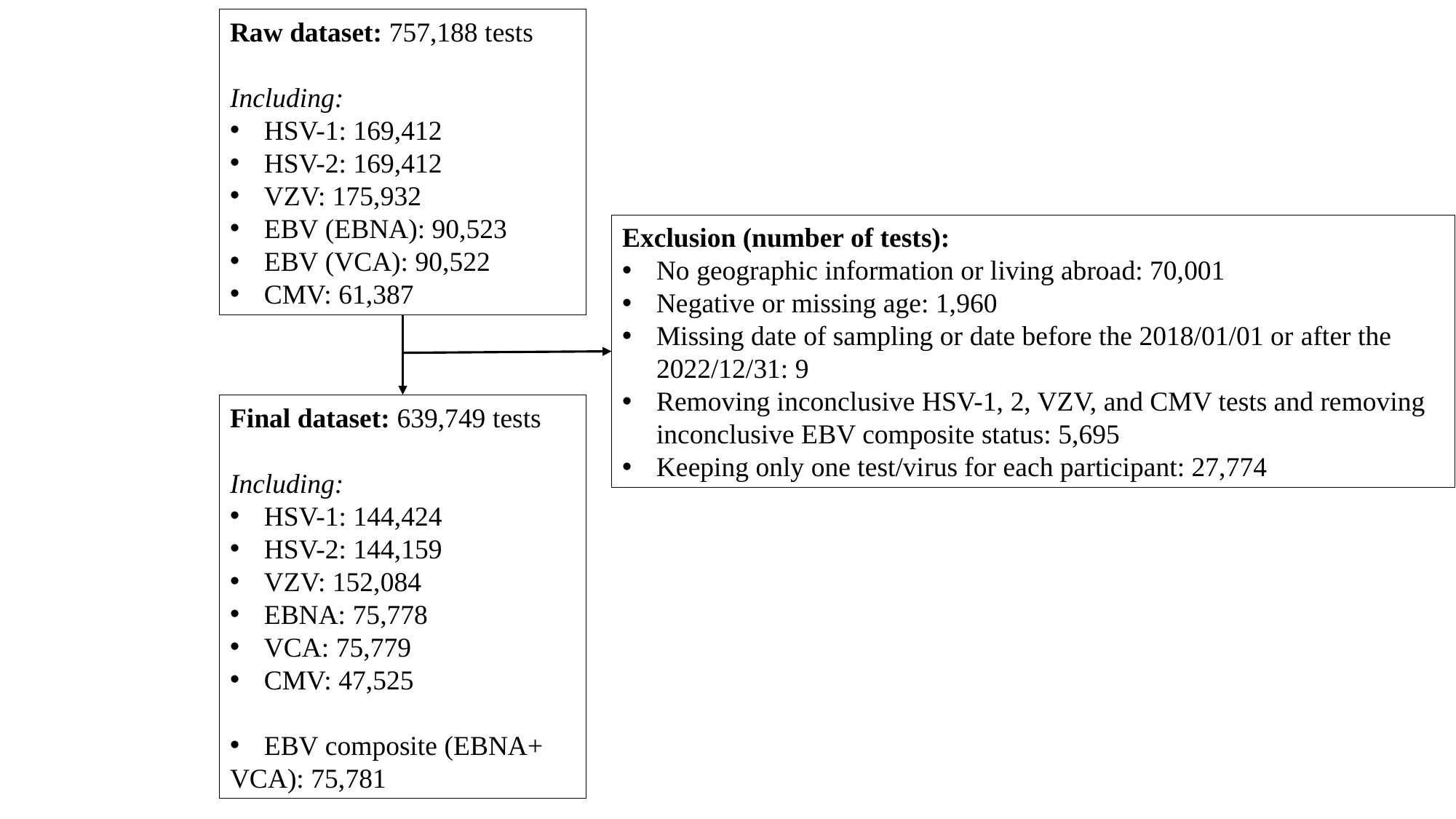

Raw dataset: 757,188 tests

Including:
HSV-1: 169,412
HSV-2: 169,412
VZV: 175,932
EBV (EBNA): 90,523
EBV (VCA): 90,522
CMV: 61,387

Exclusion (number of tests):
No geographic information or living abroad: 70,001
Negative or missing age: 1,960
Missing date of sampling or date before the 2018/01/01 or after the 2022/12/31: 9
Removing inconclusive HSV-1, 2, VZV, and CMV tests and removing inconclusive EBV composite status: 5,695
Keeping only one test/virus for each participant: 27,774
Final dataset: 639,749 tests

Including:
HSV-1: 144,424
HSV-2: 144,159
VZV: 152,084
EBNA: 75,778
VCA: 75,779
CMV: 47,525

EBV composite (EBNA+
VCA): 75,781